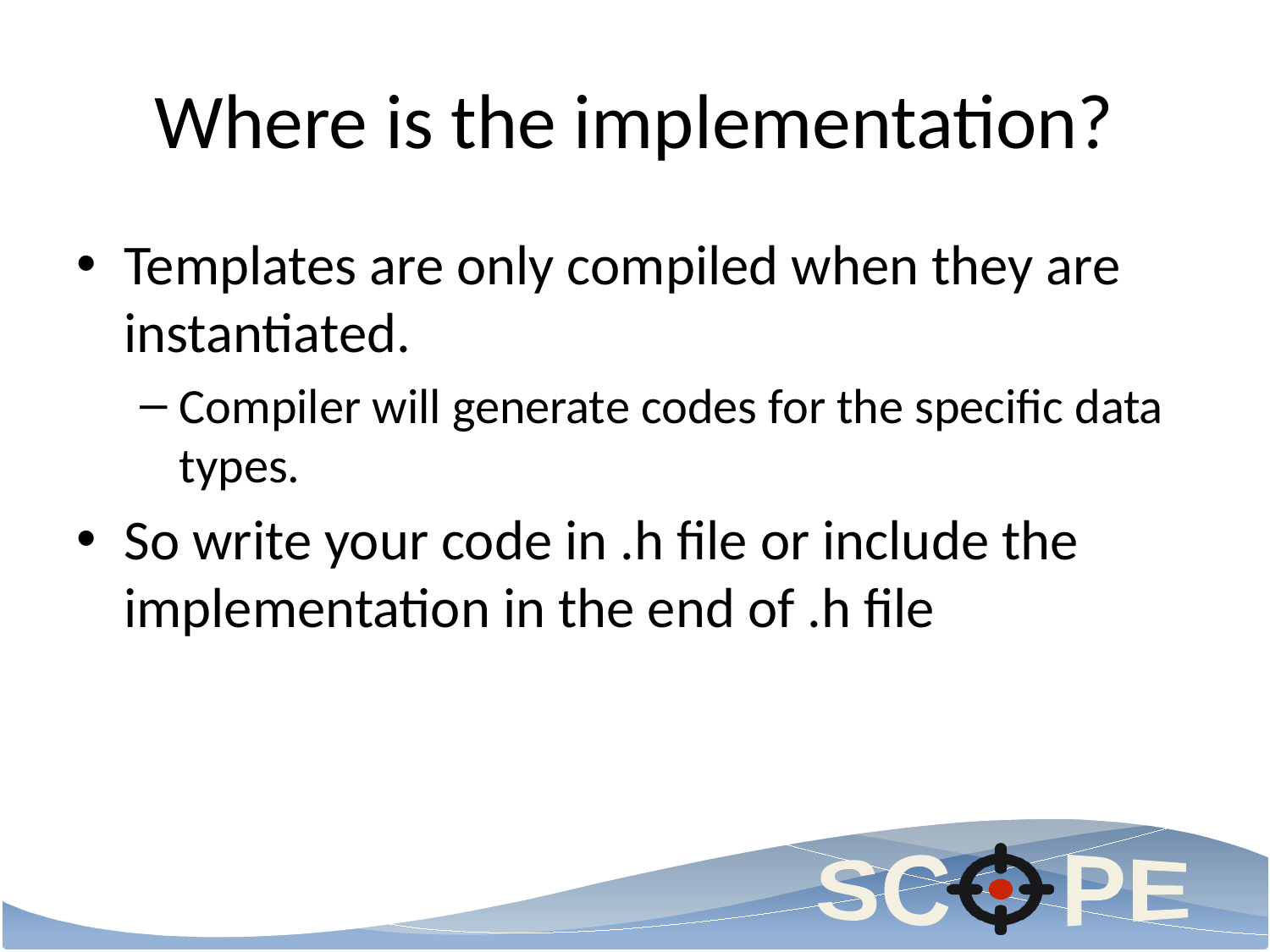

# Where is the implementation?
Templates are only compiled when they are instantiated.
Compiler will generate codes for the specific data types.
So write your code in .h file or include the implementation in the end of .h file